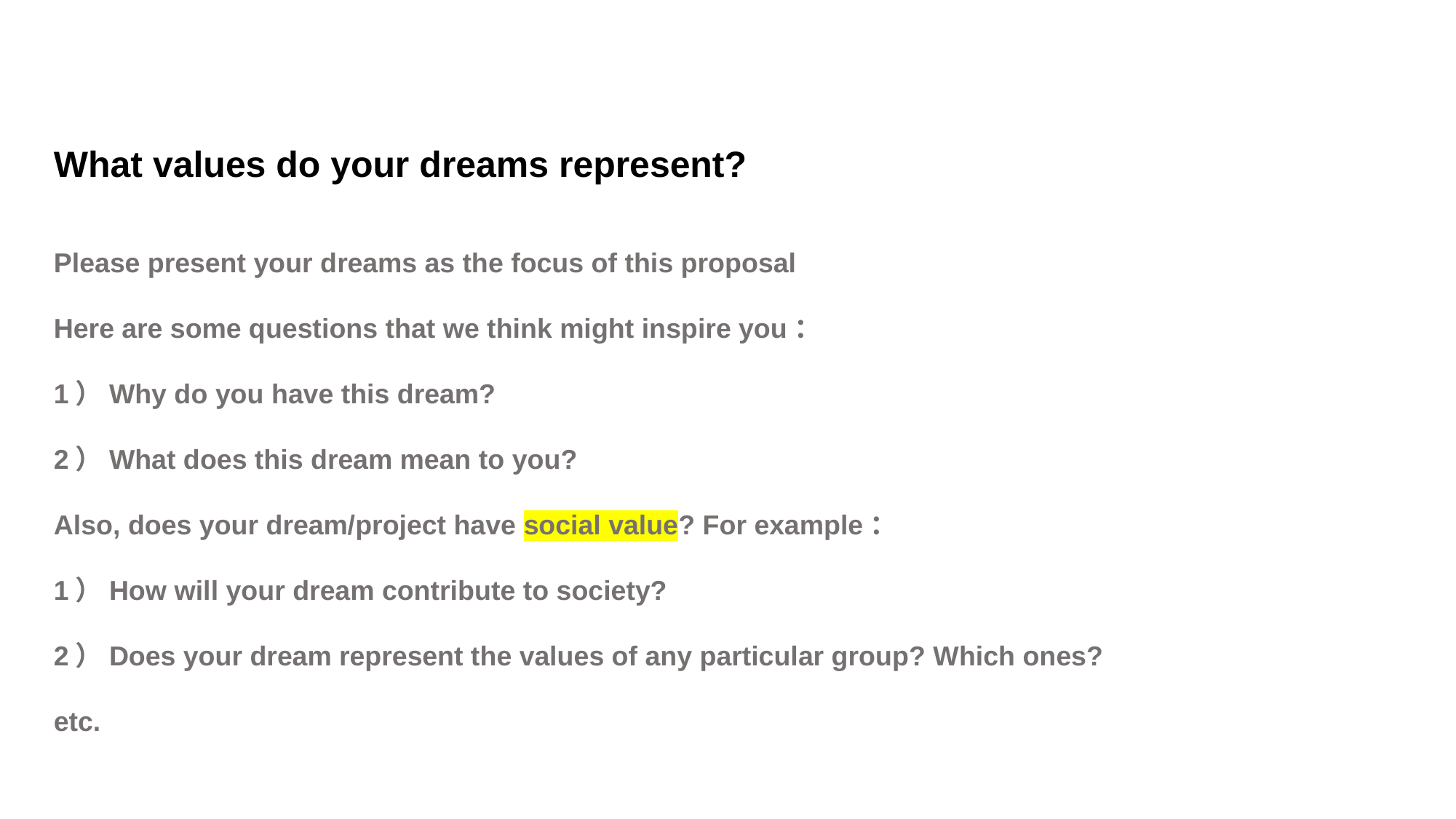

What values do your dreams represent?
Please present your dreams as the focus of this proposal

Here are some questions that we think might inspire you：

1）Why do you have this dream?

2）What does this dream mean to you?

Also, does your dream/project have social value? For example：

1）How will your dream contribute to society?

2）Does your dream represent the values of any particular group? Which ones?

etc.